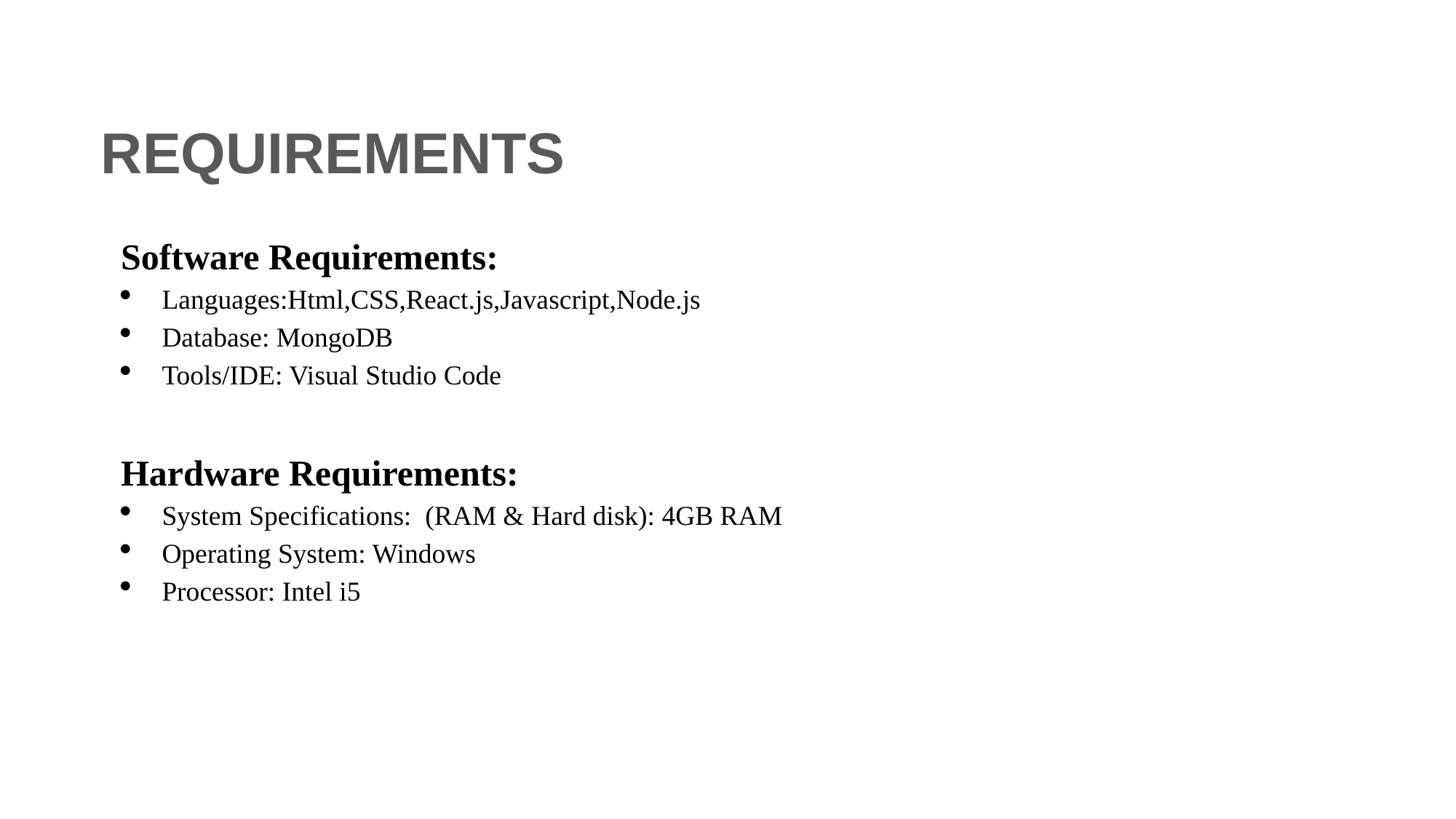

# REQUIREMENTS
Software Requirements:
Languages:Html,CSS,React.js,Javascript,Node.js
Database: MongoDB
Tools/IDE: Visual Studio Code

Hardware Requirements:
System Specifications:  (RAM & Hard disk): 4GB RAM
Operating System: Windows
Processor: Intel i5